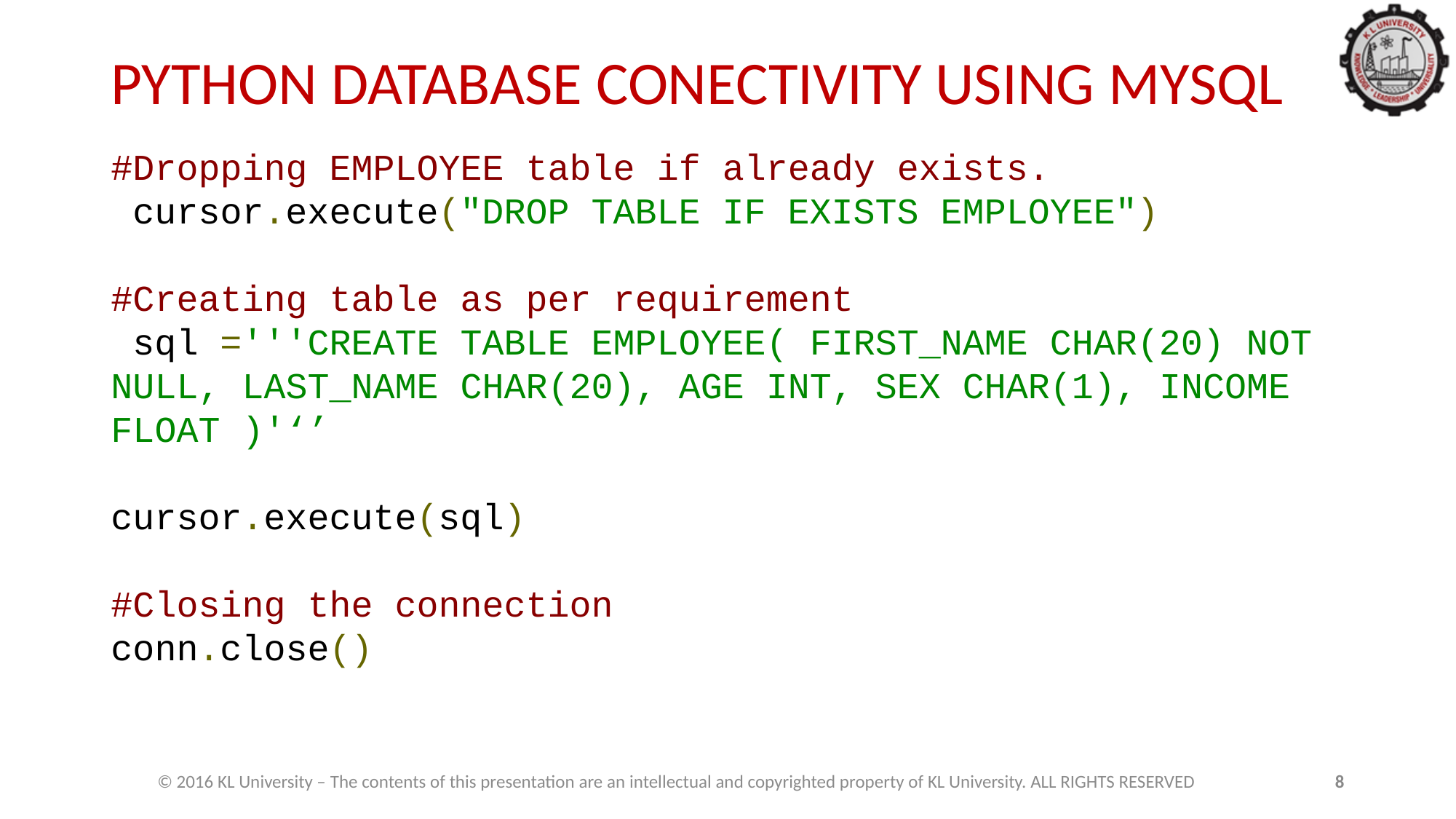

# PYTHON DATABASE CONECTIVITY USING MYSQL
#Dropping EMPLOYEE table if already exists.
 cursor.execute("DROP TABLE IF EXISTS EMPLOYEE")

#Creating table as per requirement
 sql ='''CREATE TABLE EMPLOYEE( FIRST_NAME CHAR(20) NOT NULL, LAST_NAME CHAR(20), AGE INT, SEX CHAR(1), INCOME FLOAT )'‘’

cursor.execute(sql)

#Closing the connection
conn.close()

© 2016 KL University – The contents of this presentation are an intellectual and copyrighted property of KL University. ALL RIGHTS RESERVED
8